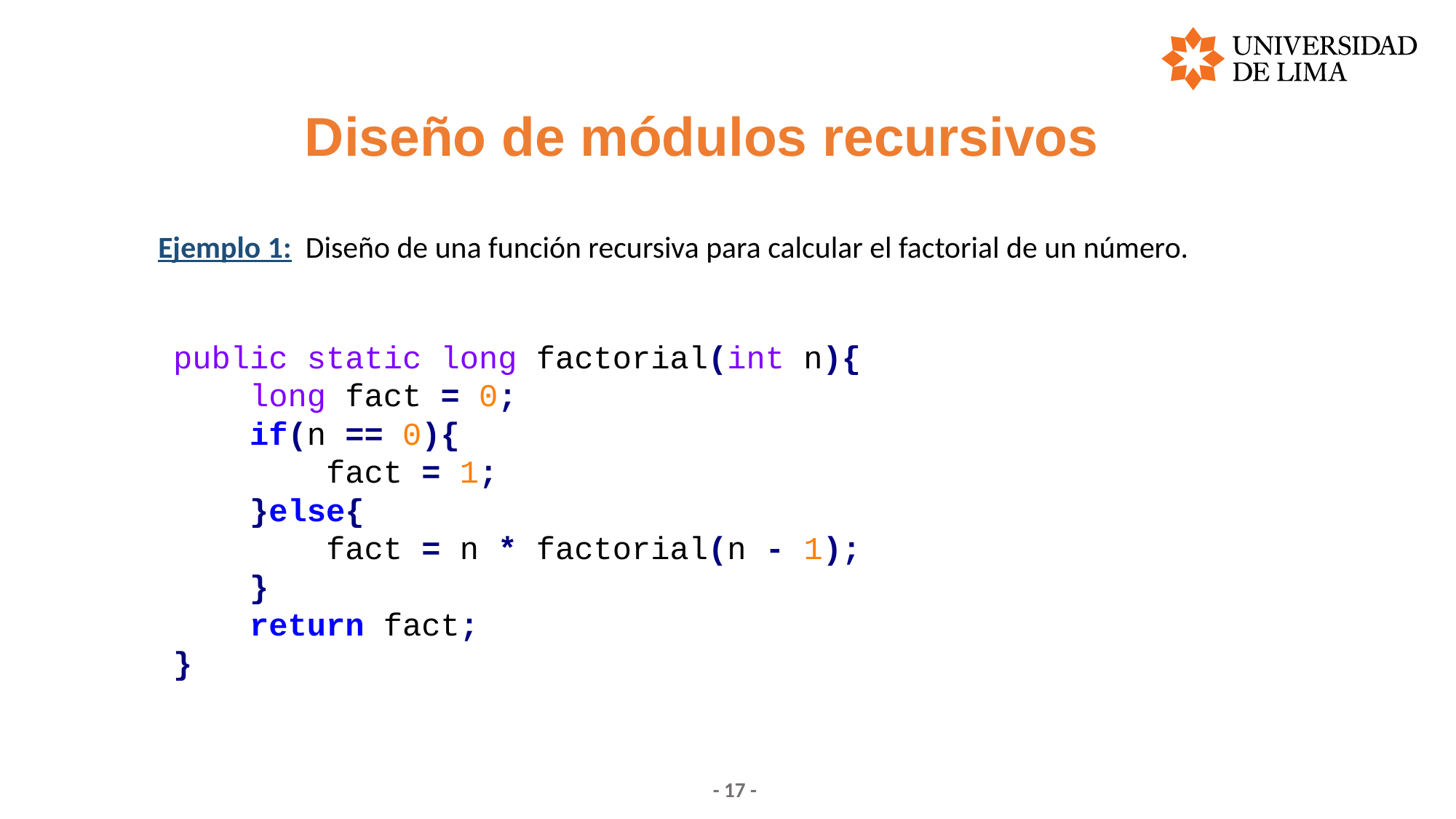

# Diseño de módulos recursivos
Ejemplo 1:  Diseño de una función recursiva para calcular el factorial de un número.
public static long factorial(int n){
    long fact = 0;
    if(n == 0){
        fact = 1;
    }else{
        fact = n * factorial(n - 1);
    }
    return fact;
}
- 17 -